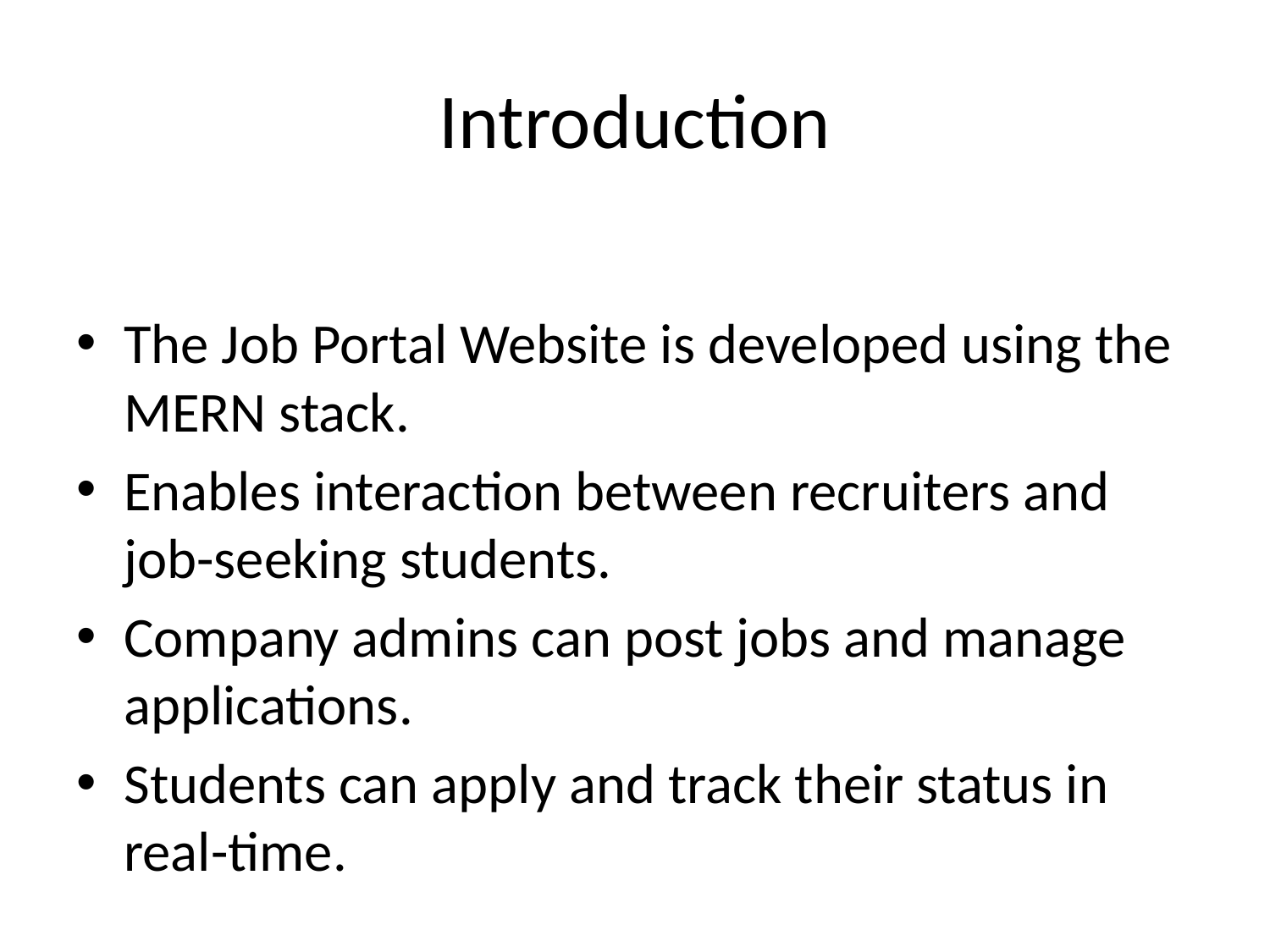

# Introduction

The Job Portal Website is developed using the MERN stack.
Enables interaction between recruiters and job-seeking students.
Company admins can post jobs and manage applications.
Students can apply and track their status in real-time.